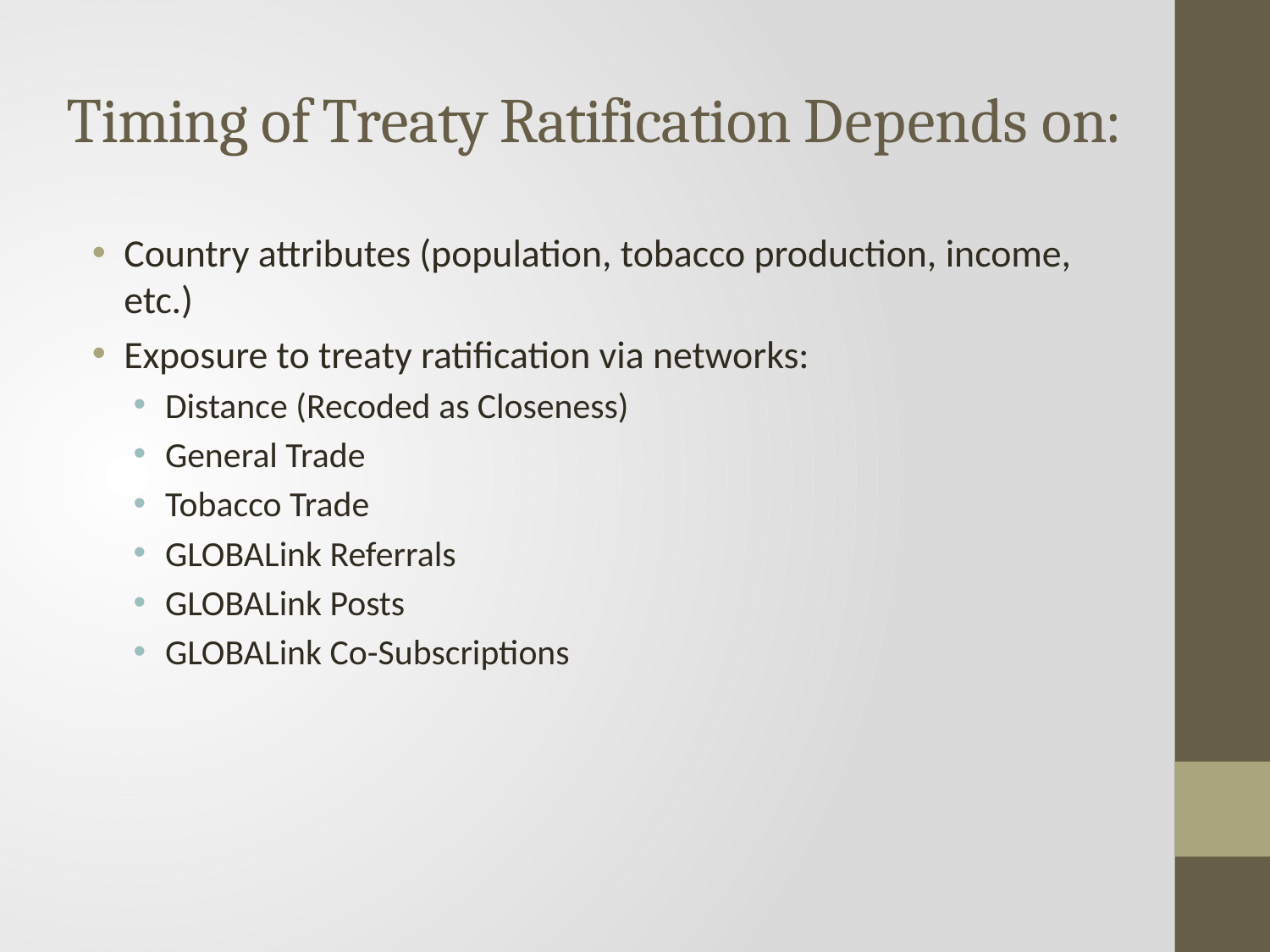

# Timing of Treaty Ratification Depends on:
Country attributes (population, tobacco production, income, etc.)
Exposure to treaty ratification via networks:
Distance (Recoded as Closeness)
General Trade
Tobacco Trade
GLOBALink Referrals
GLOBALink Posts
GLOBALink Co-Subscriptions